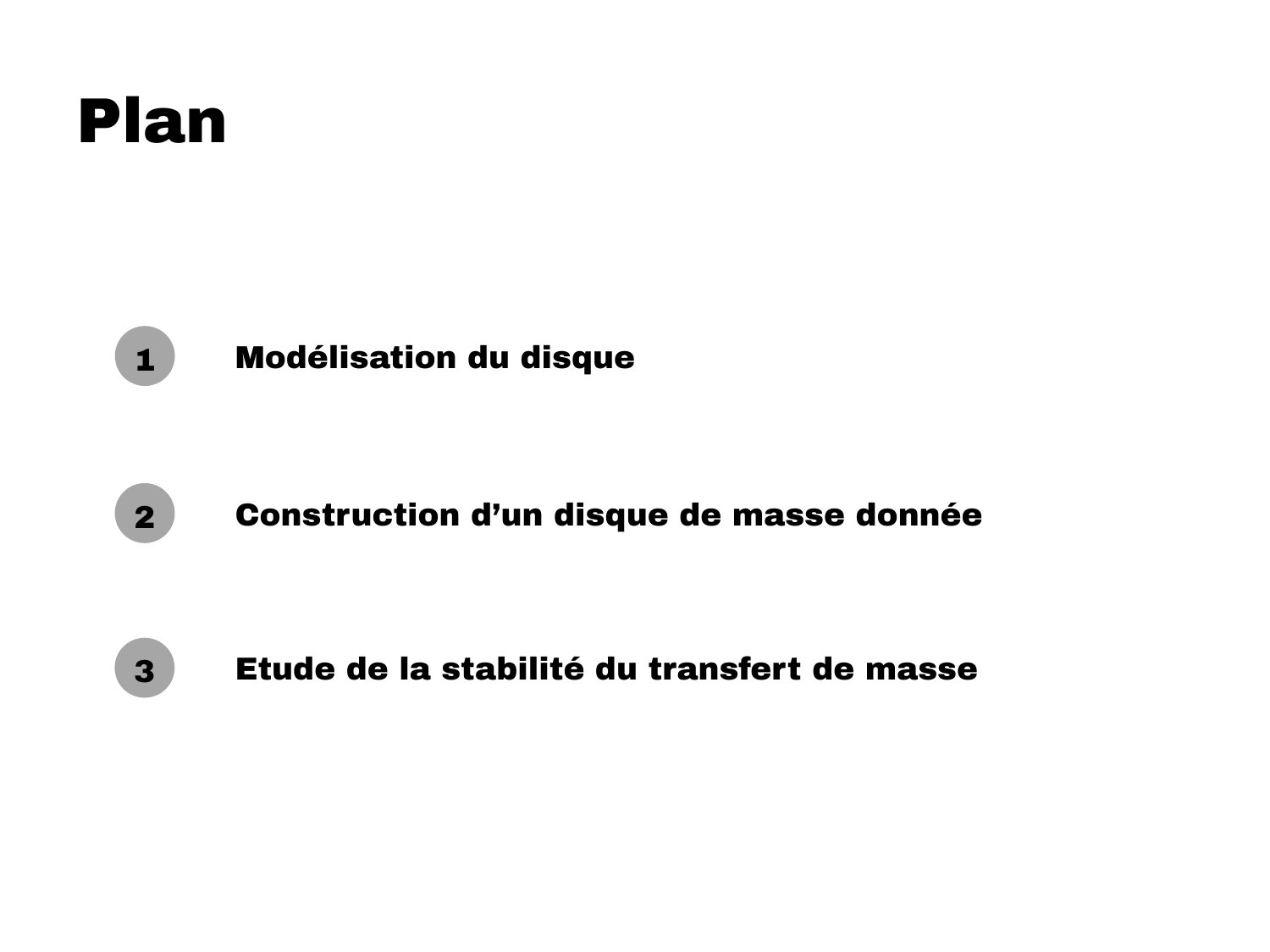

# Plan

1
Modélisation du disque

2
Construction d’un disque de masse donnée

3
Etude de la stabilité du transfert de masse